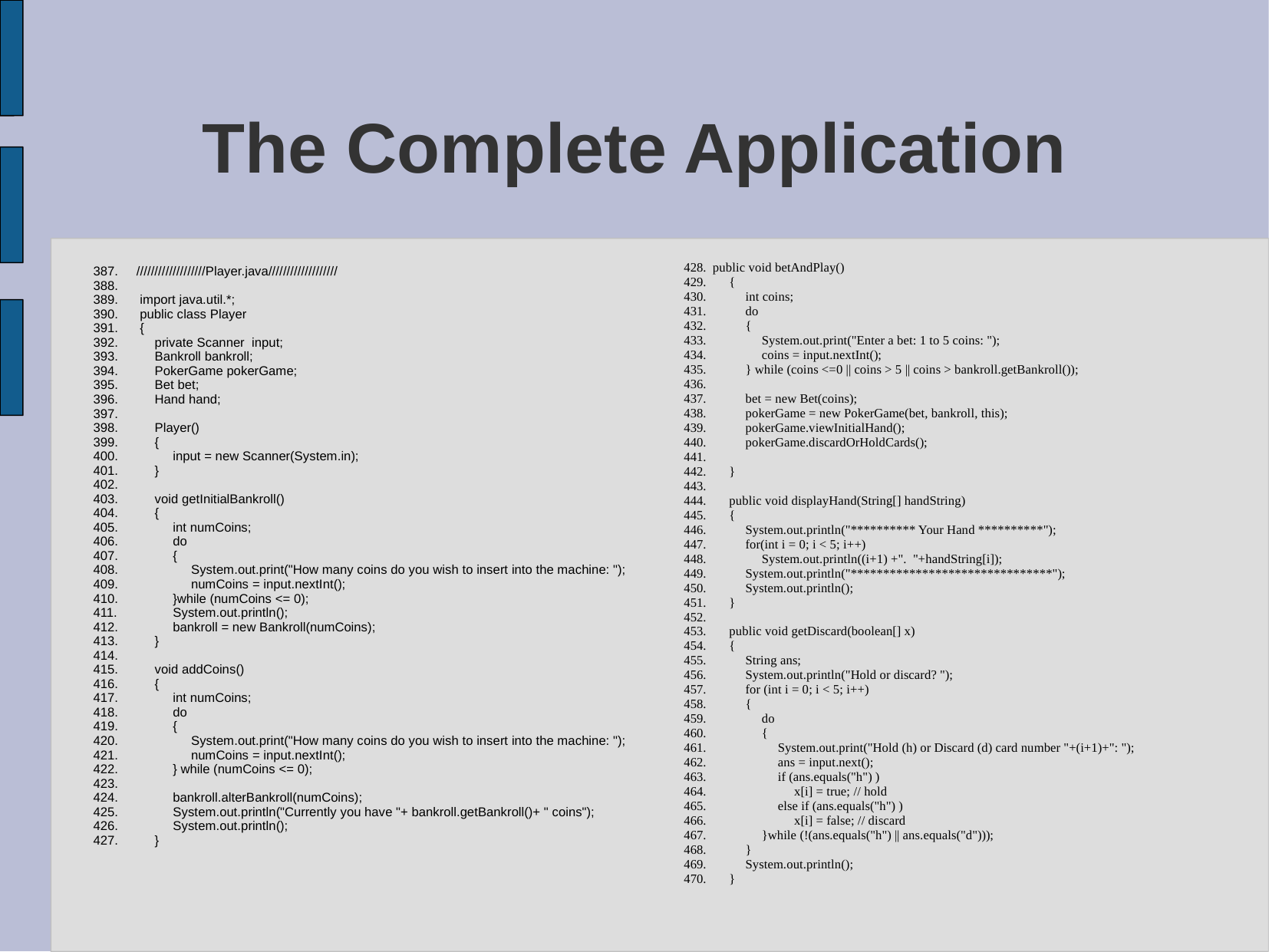

# The Complete Application
public void betAndPlay()
     {
          int coins;
          do
          {
               System.out.print("Enter a bet: 1 to 5 coins: ");
               coins = input.nextInt();
          } while (coins <=0 || coins > 5 || coins > bankroll.getBankroll());

          bet = new Bet(coins);
          pokerGame = new PokerGame(bet, bankroll, this);
          pokerGame.viewInitialHand();
          pokerGame.discardOrHoldCards();

     }

     public void displayHand(String[] handString)
     {
          System.out.println("********** Your Hand **********");
          for(int i = 0; i < 5; i++)
               System.out.println((i+1) +".  "+handString[i]);
          System.out.println("*******************************");
          System.out.println();
     }

     public void getDiscard(boolean[] x)
     {
          String ans;
          System.out.println("Hold or discard? ");
          for (int i = 0; i < 5; i++)
          {
               do
               {
                    System.out.print("Hold (h) or Discard (d) card number "+(i+1)+": ");
                    ans = input.next();
                    if (ans.equals("h") )
                         x[i] = true; // hold
                    else if (ans.equals("h") )
                         x[i] = false; // discard
               }while (!(ans.equals("h") || ans.equals("d")));
          }
          System.out.println();
     }

///////////////////Player.java///////////////////

 import java.util.*;
 public class Player
 {
     private Scanner  input;
     Bankroll bankroll;
     PokerGame pokerGame;
     Bet bet;
     Hand hand;

     Player()
     {
          input = new Scanner(System.in);
     }

     void getInitialBankroll()
     {
          int numCoins;
          do
          {
               System.out.print("How many coins do you wish to insert into the machine: ");
               numCoins = input.nextInt();
          }while (numCoins <= 0);
          System.out.println();
          bankroll = new Bankroll(numCoins);
     }

     void addCoins()
     {
          int numCoins;
          do
          {
               System.out.print("How many coins do you wish to insert into the machine: ");
               numCoins = input.nextInt();
          } while (numCoins <= 0);

          bankroll.alterBankroll(numCoins);
          System.out.println("Currently you have "+ bankroll.getBankroll()+ " coins");
          System.out.println();
     }